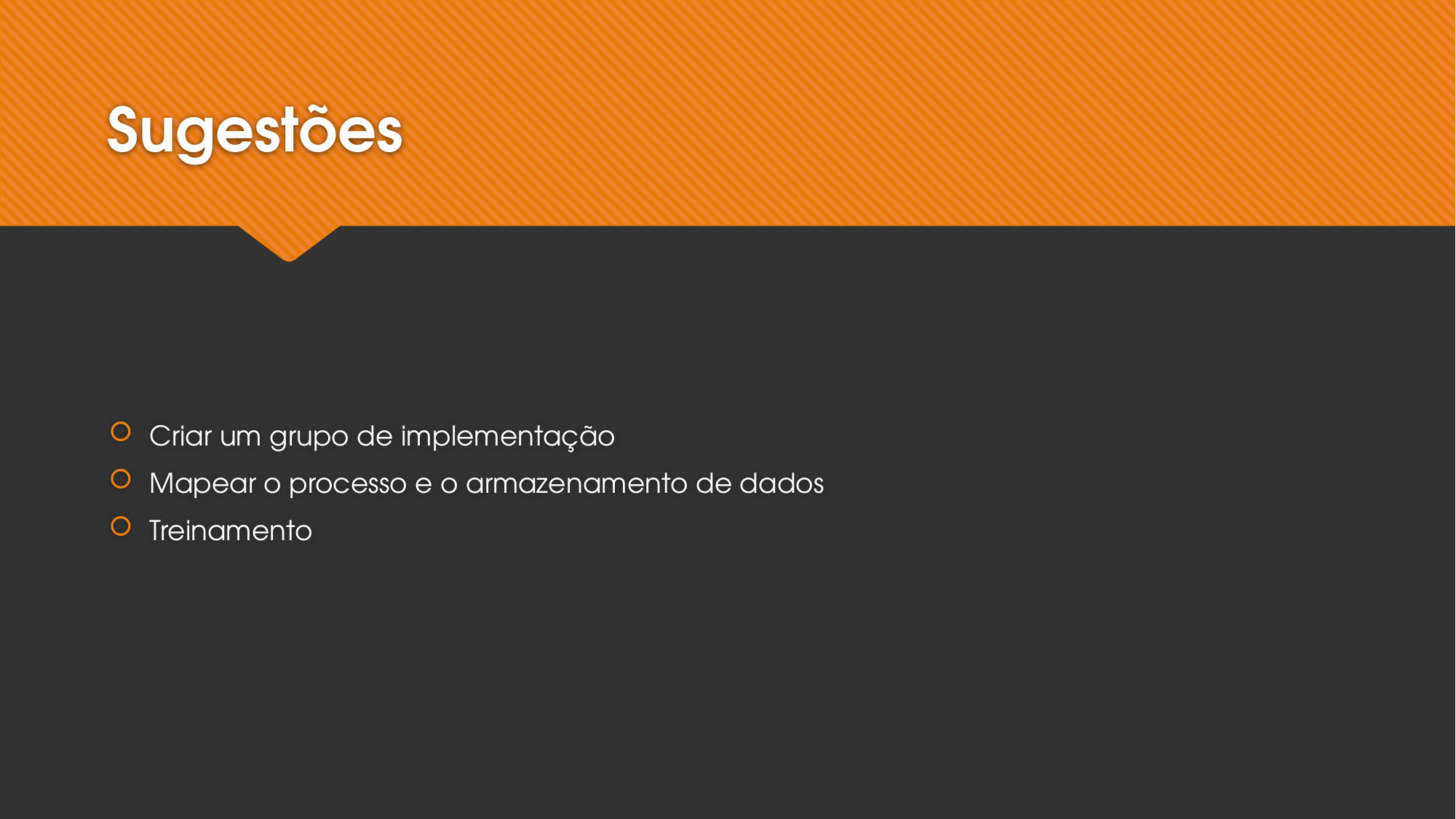

# Sugestões
Criar um grupo de implementação
Mapear o processo e o armazenamento de dados
Treinamento